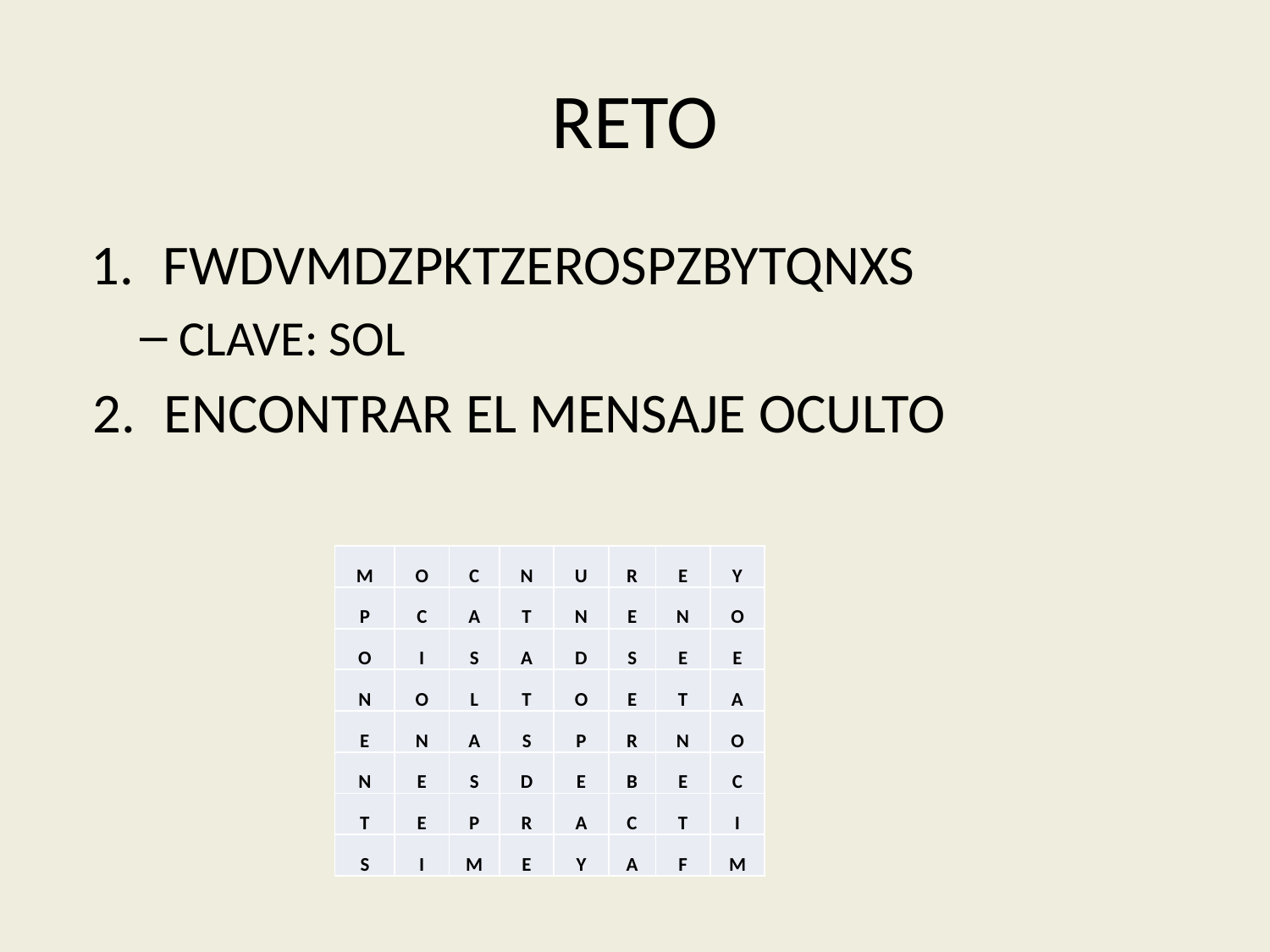

# RETO
FWDVMDZPKTZEROSPZBYTQNXS
CLAVE: SOL
ENCONTRAR EL MENSAJE OCULTO

| M | O | C | N | U | R | E | Y |
| --- | --- | --- | --- | --- | --- | --- | --- |
| P | C | A | T | N | E | N | O |
| O | I | S | A | D | S | E | E |
| N | O | L | T | O | E | T | A |
| E | N | A | S | P | R | N | O |
| N | E | S | D | E | B | E | C |
| T | E | P | R | A | C | T | I |
| S | I | M | E | Y | A | F | M |